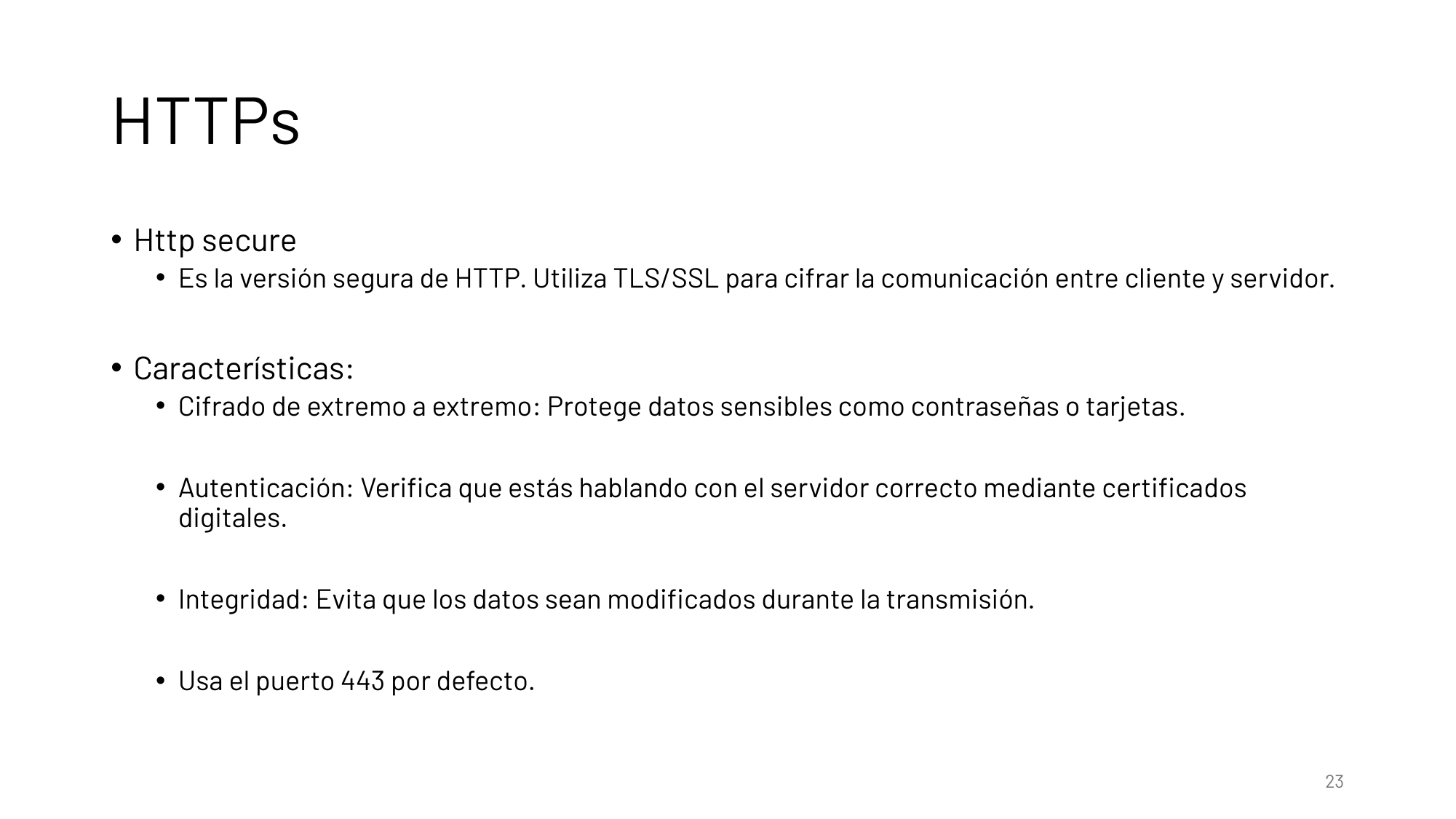

# HTTPs
Http secure
Es la versión segura de HTTP. Utiliza TLS/SSL para cifrar la comunicación entre cliente y servidor.

Características:
Cifrado de extremo a extremo: Protege datos sensibles como contraseñas o tarjetas.

Autenticación: Verifica que estás hablando con el servidor correcto mediante certificados digitales.

Integridad: Evita que los datos sean modificados durante la transmisión.

Usa el puerto 443 por defecto.
23